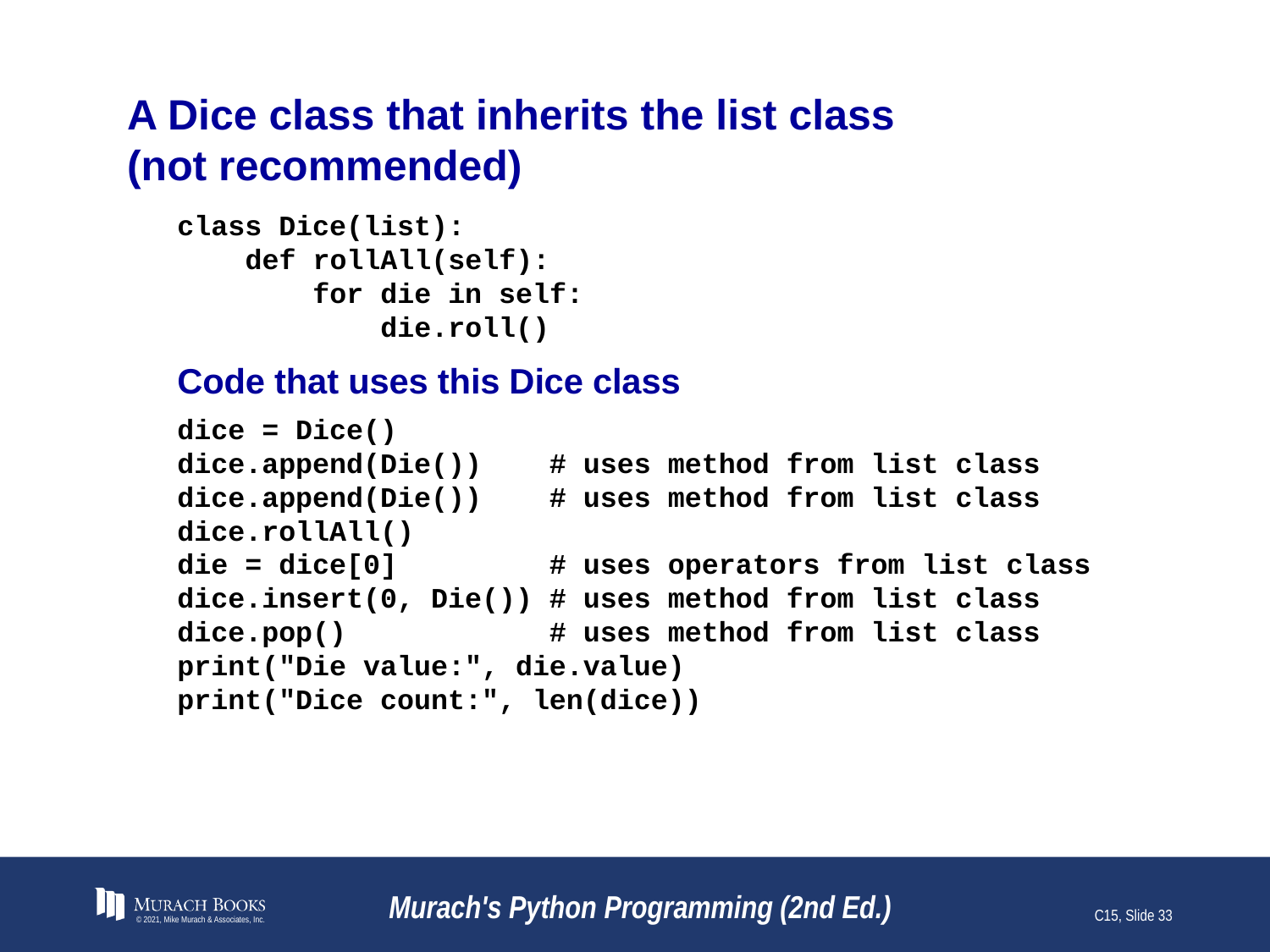

# A Dice class that inherits the list class (not recommended)
class Dice(list):
    def rollAll(self):
        for die in self:
            die.roll()
Code that uses this Dice class
dice = Dice()
dice.append(Die())    # uses method from list class
dice.append(Die())    # uses method from list class
dice.rollAll()
die = dice[0]         # uses operators from list class
dice.insert(0, Die()) # uses method from list class
dice.pop()            # uses method from list class
print("Die value:", die.value)
print("Dice count:", len(dice))

© 2021, Mike Murach & Associates, Inc.
Murach's Python Programming (2nd Ed.)

C15, Slide 33